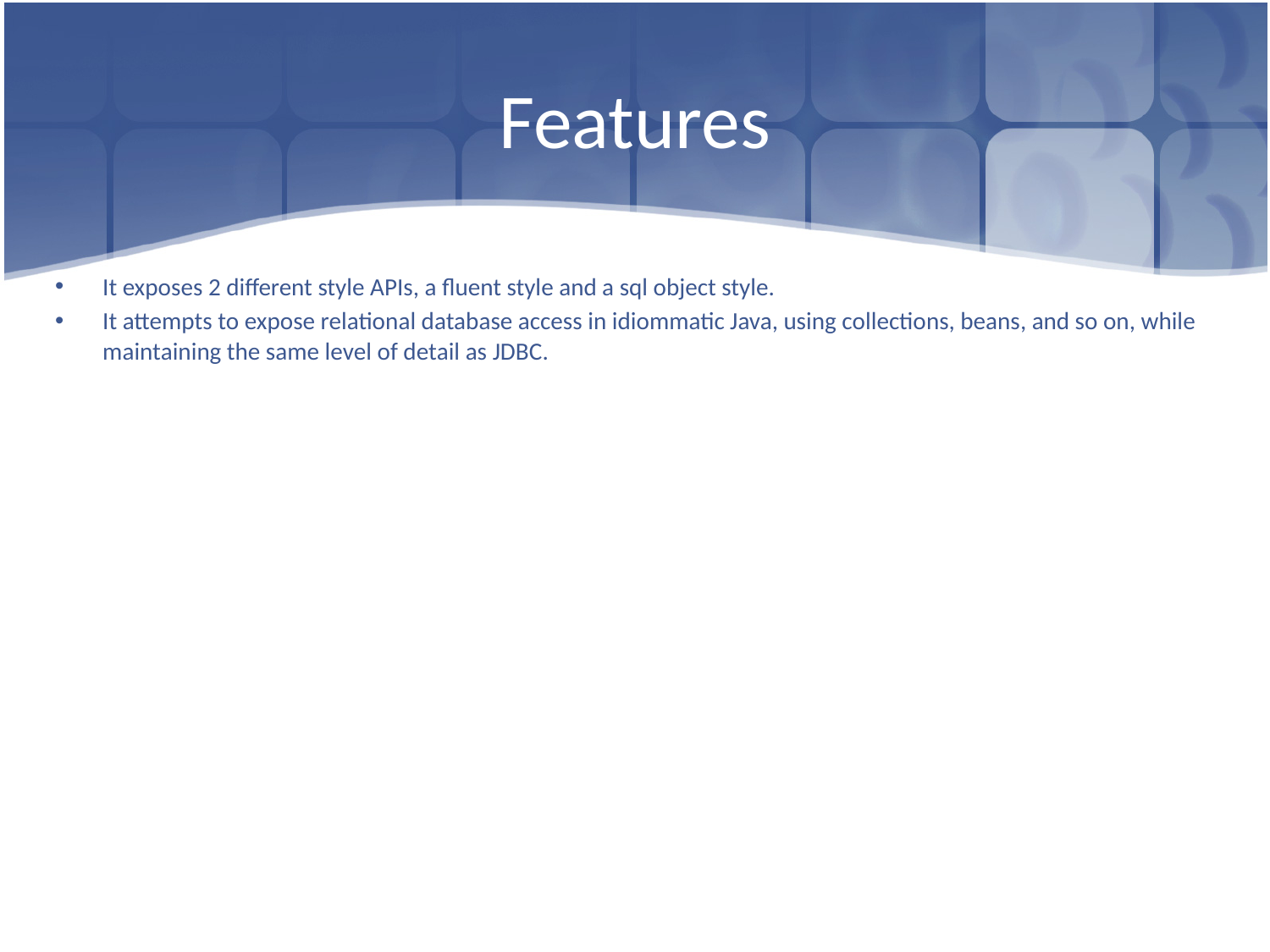

# Features
It exposes 2 different style APIs, a fluent style and a sql object style.
It attempts to expose relational database access in idiommatic Java, using collections, beans, and so on, while maintaining the same level of detail as JDBC.